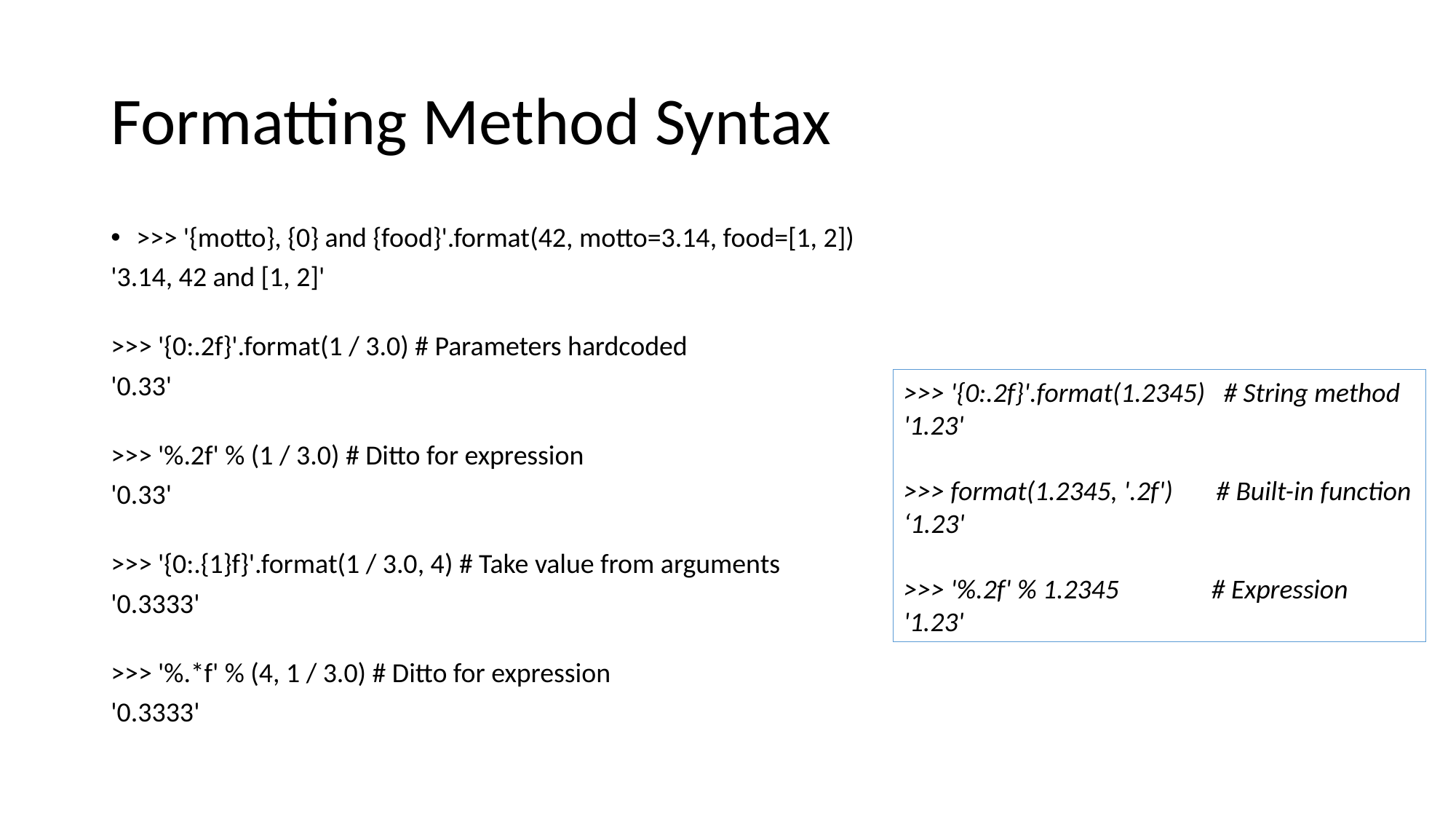

# Formatting Method Syntax
>>> '{motto}, {0} and {food}'.format(42, motto=3.14, food=[1, 2])
'3.14, 42 and [1, 2]'
>>> '{0:.2f}'.format(1 / 3.0) # Parameters hardcoded
'0.33'
>>> '%.2f' % (1 / 3.0) # Ditto for expression
'0.33'
>>> '{0:.{1}f}'.format(1 / 3.0, 4) # Take value from arguments
'0.3333'
>>> '%.*f' % (4, 1 / 3.0) # Ditto for expression
'0.3333'
>>> '{0:.2f}'.format(1.2345)   # String method
'1.23'

>>> format(1.2345, '.2f')       # Built-in function
‘1.23'

>>> '%.2f' % 1.2345               # Expression
'1.23'